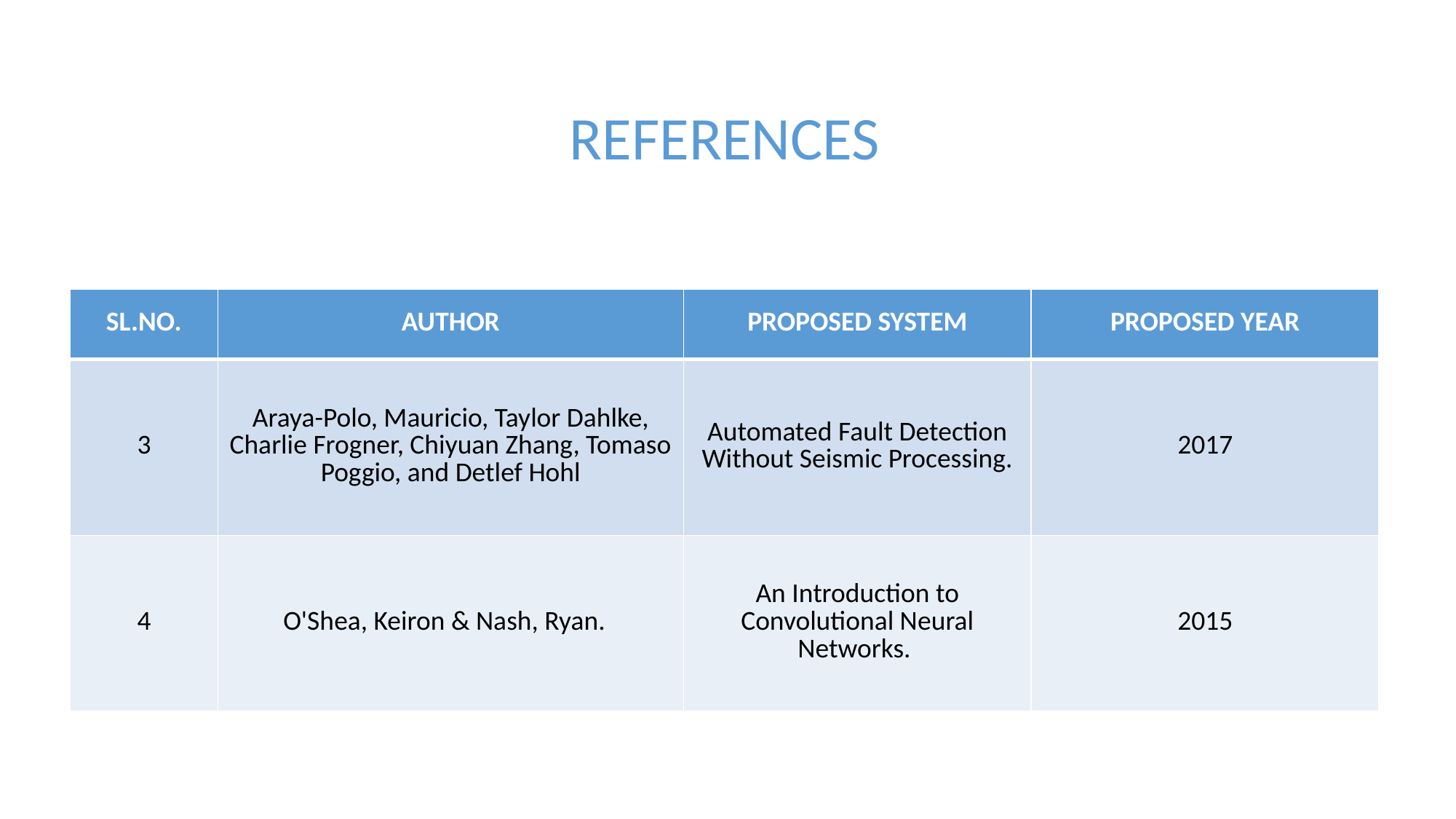

ReferENces
| SL.NO. | AUTHOR | PROPOSED SYSTEM | PROPOSED YEAR |
| --- | --- | --- | --- |
| 3 | Araya-Polo, Mauricio, Taylor Dahlke, Charlie Frogner, Chiyuan Zhang, Tomaso Poggio, and Detlef Hohl | Automated Fault Detection Without Seismic Processing. | 2017 |
| 4 | O'Shea, Keiron & Nash, Ryan. | An Introduction to Convolutional Neural Networks. | 2015 |